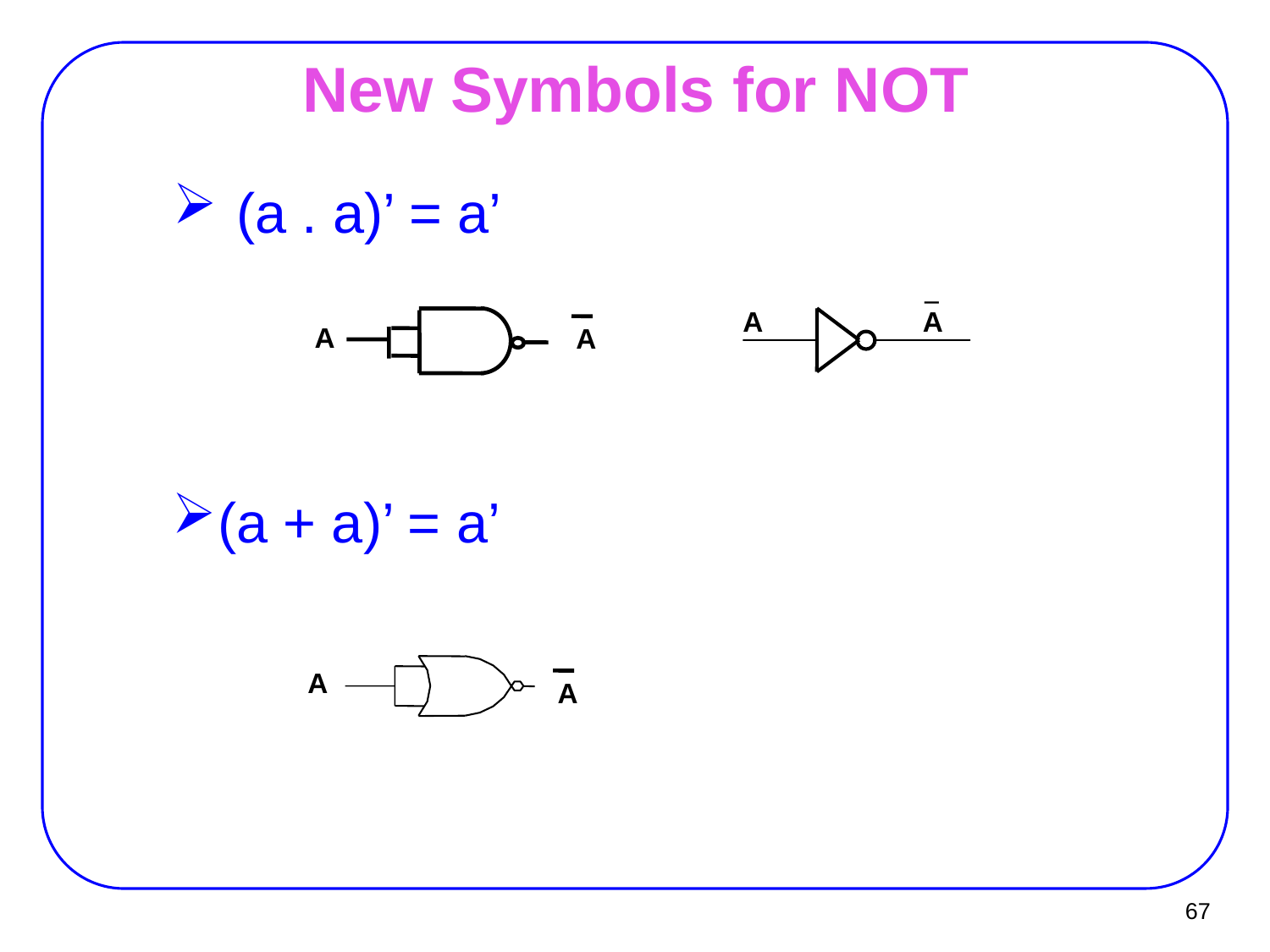

# New Symbols for NOT
(a . a)’ = a’
_
A
A

A
A

(a + a)’ = a’

A

A

67